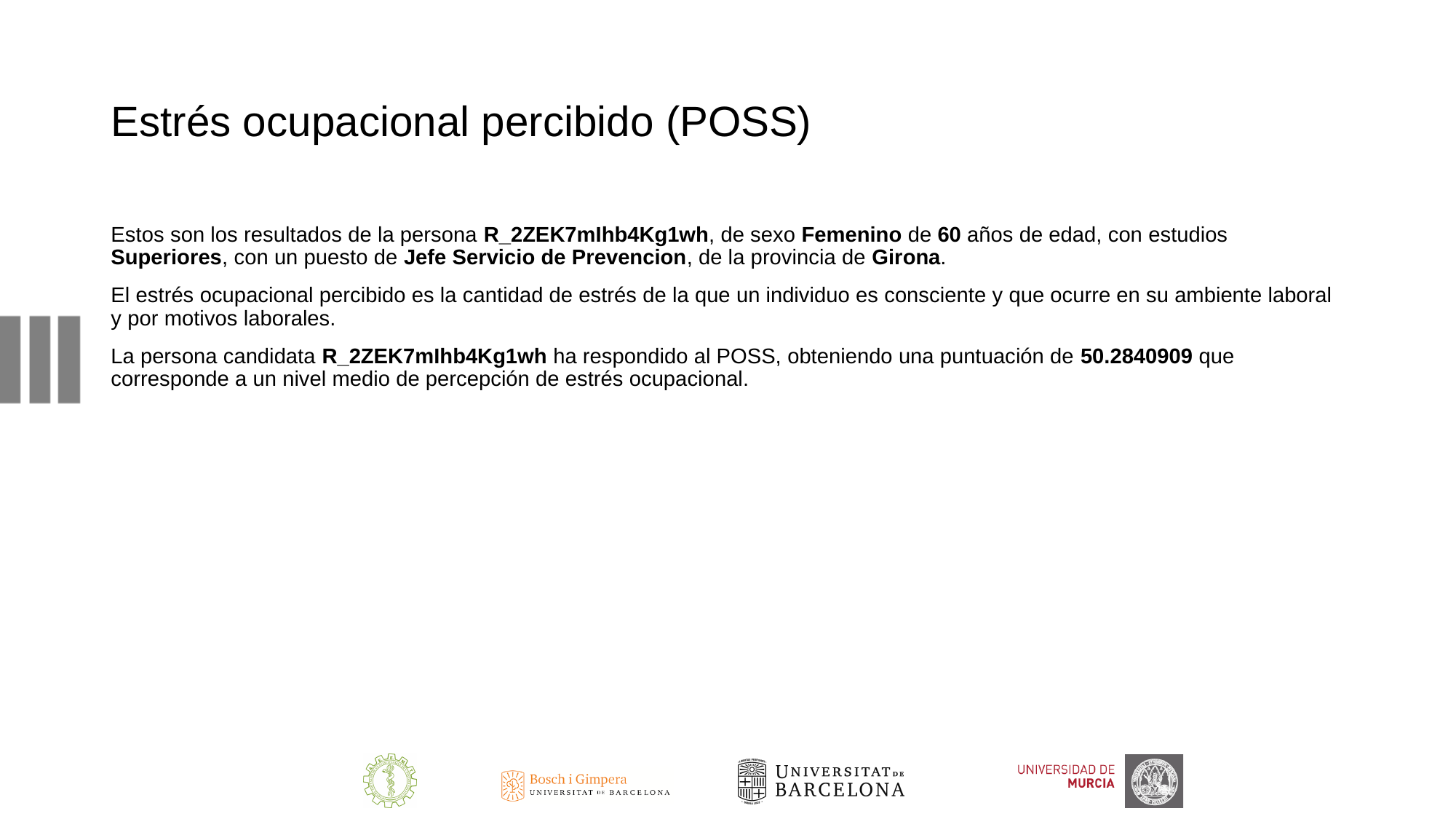

# Estrés ocupacional percibido (POSS)
Estos son los resultados de la persona R_2ZEK7mIhb4Kg1wh, de sexo Femenino de 60 años de edad, con estudios Superiores, con un puesto de Jefe Servicio de Prevencion, de la provincia de Girona.
El estrés ocupacional percibido es la cantidad de estrés de la que un individuo es consciente y que ocurre en su ambiente laboral y por motivos laborales.
La persona candidata R_2ZEK7mIhb4Kg1wh ha respondido al POSS, obteniendo una puntuación de 50.2840909 que corresponde a un nivel medio de percepción de estrés ocupacional.